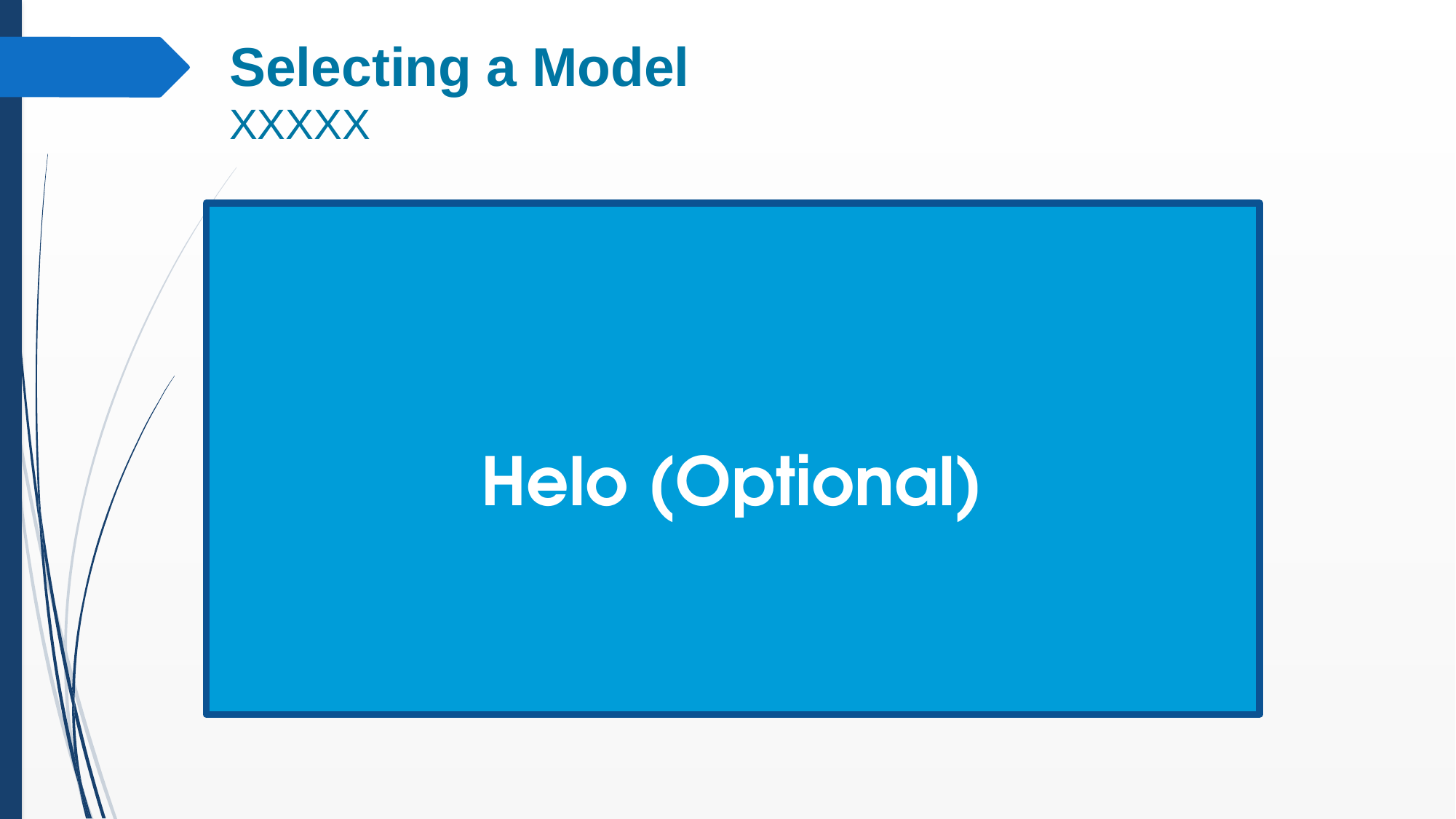

# Selecting a Model XXXXX
Helo (Optional)